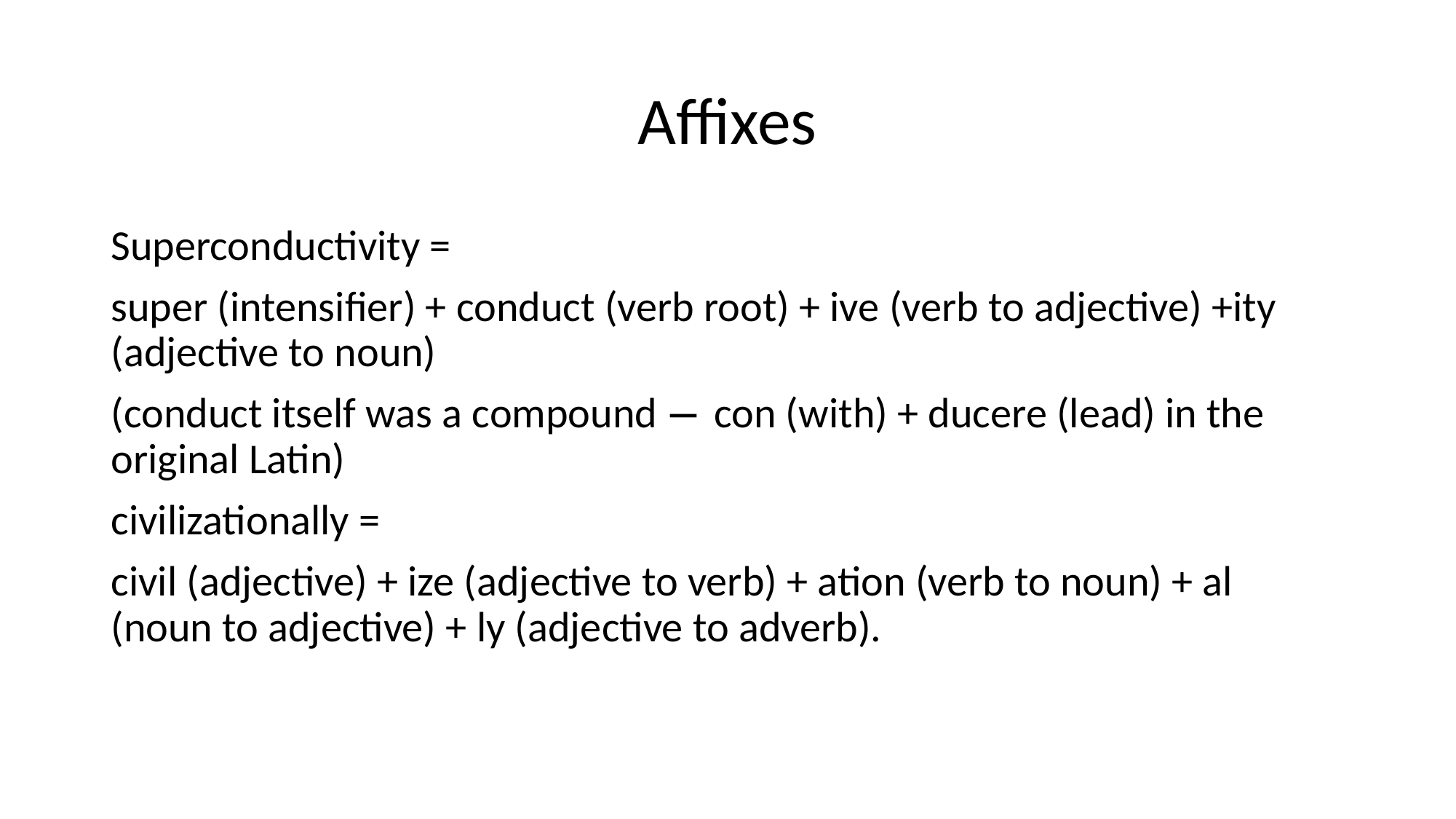

# Affixes
Superconductivity =
super (intensifier) + conduct (verb root) + ive (verb to adjective) +ity (adjective to noun)
(conduct itself was a compound − con (with) + ducere (lead) in the original Latin)
civilizationally =
civil (adjective) + ize (adjective to verb) + ation (verb to noun) + al (noun to adjective) + ly (adjective to adverb).